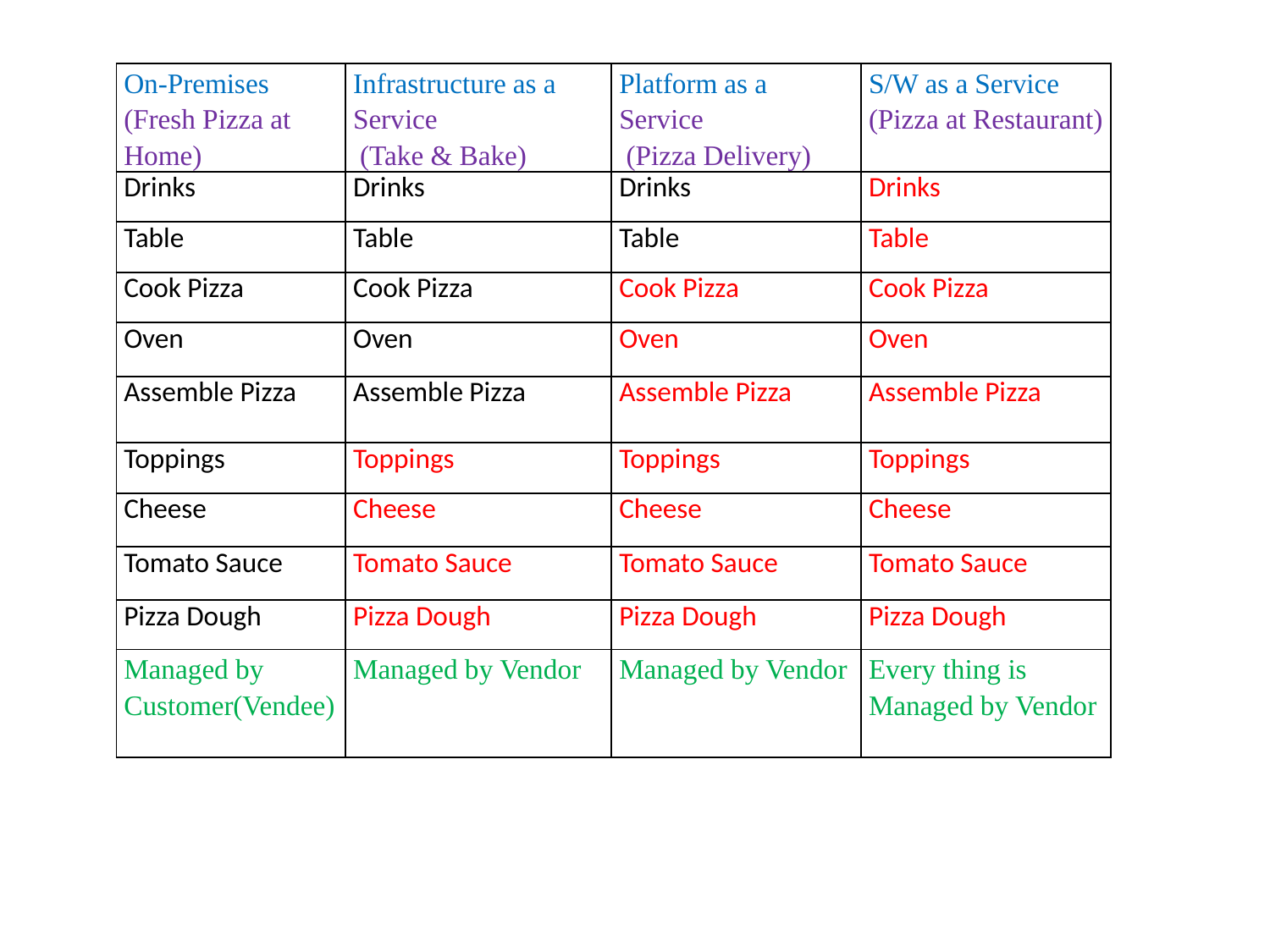

| On-Premises (Fresh Pizza at Home) | Infrastructure as a Service (Take & Bake) | Platform as a Service (Pizza Delivery) | S/W as a Service (Pizza at Restaurant) |
| --- | --- | --- | --- |
| Drinks | Drinks | Drinks | Drinks |
| Table | Table | Table | Table |
| Cook Pizza | Cook Pizza | Cook Pizza | Cook Pizza |
| Oven | Oven | Oven | Oven |
| Assemble Pizza | Assemble Pizza | Assemble Pizza | Assemble Pizza |
| Toppings | Toppings | Toppings | Toppings |
| Cheese | Cheese | Cheese | Cheese |
| Tomato Sauce | Tomato Sauce | Tomato Sauce | Tomato Sauce |
| Pizza Dough | Pizza Dough | Pizza Dough | Pizza Dough |
| Managed by Customer(Vendee) | Managed by Vendor | Managed by Vendor | Every thing is Managed by Vendor |